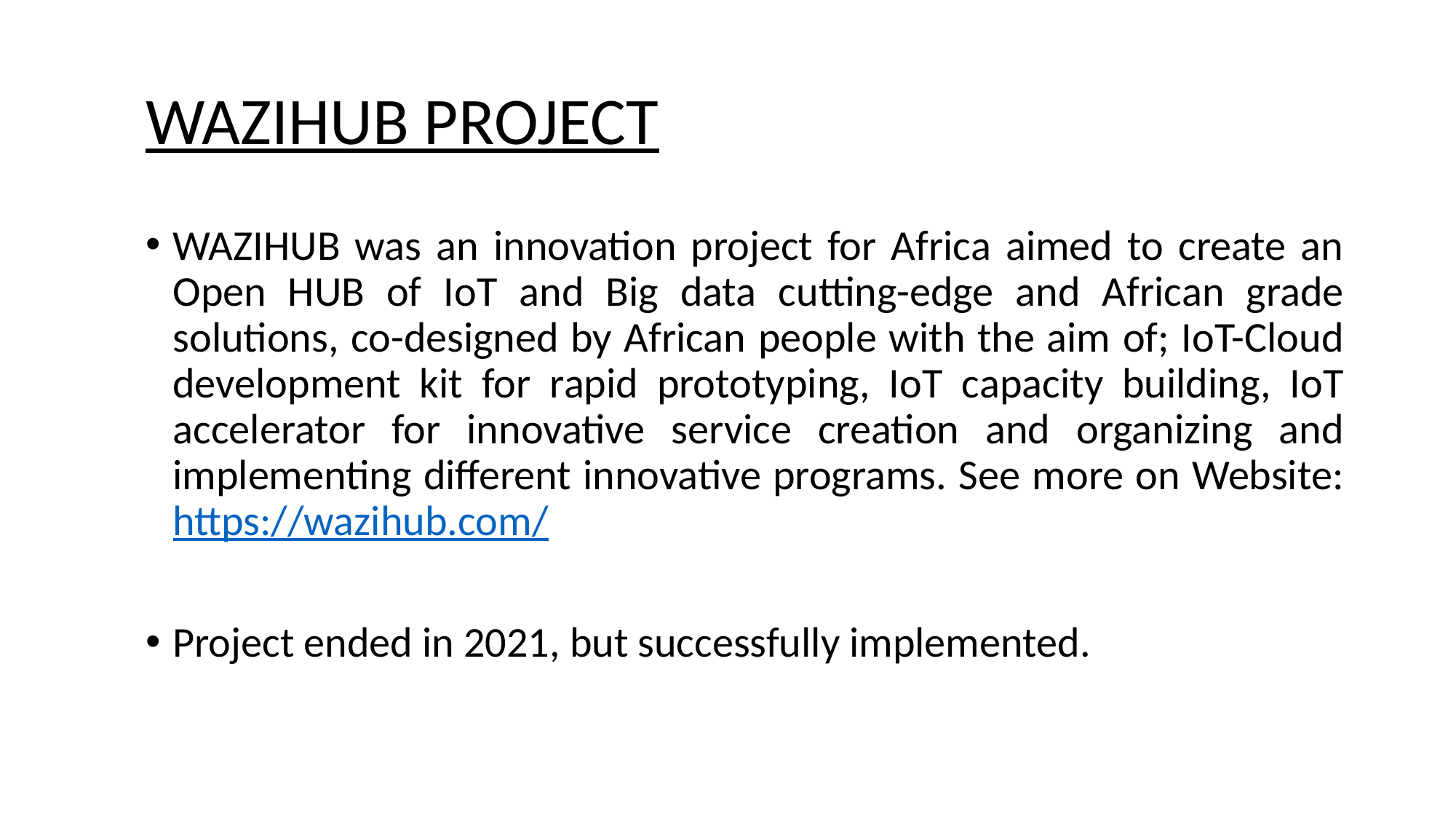

# WAZIHUB PROJECT
WAZIHUB was an innovation project for Africa aimed to create an Open HUB of IoT and Big data cutting-edge and African grade solutions, co-designed by African people with the aim of; IoT-Cloud development kit for rapid prototyping, IoT capacity building, IoT accelerator for innovative service creation and organizing and implementing different innovative programs. See more on Website: https://wazihub.com/

Project ended in 2021, but successfully implemented.